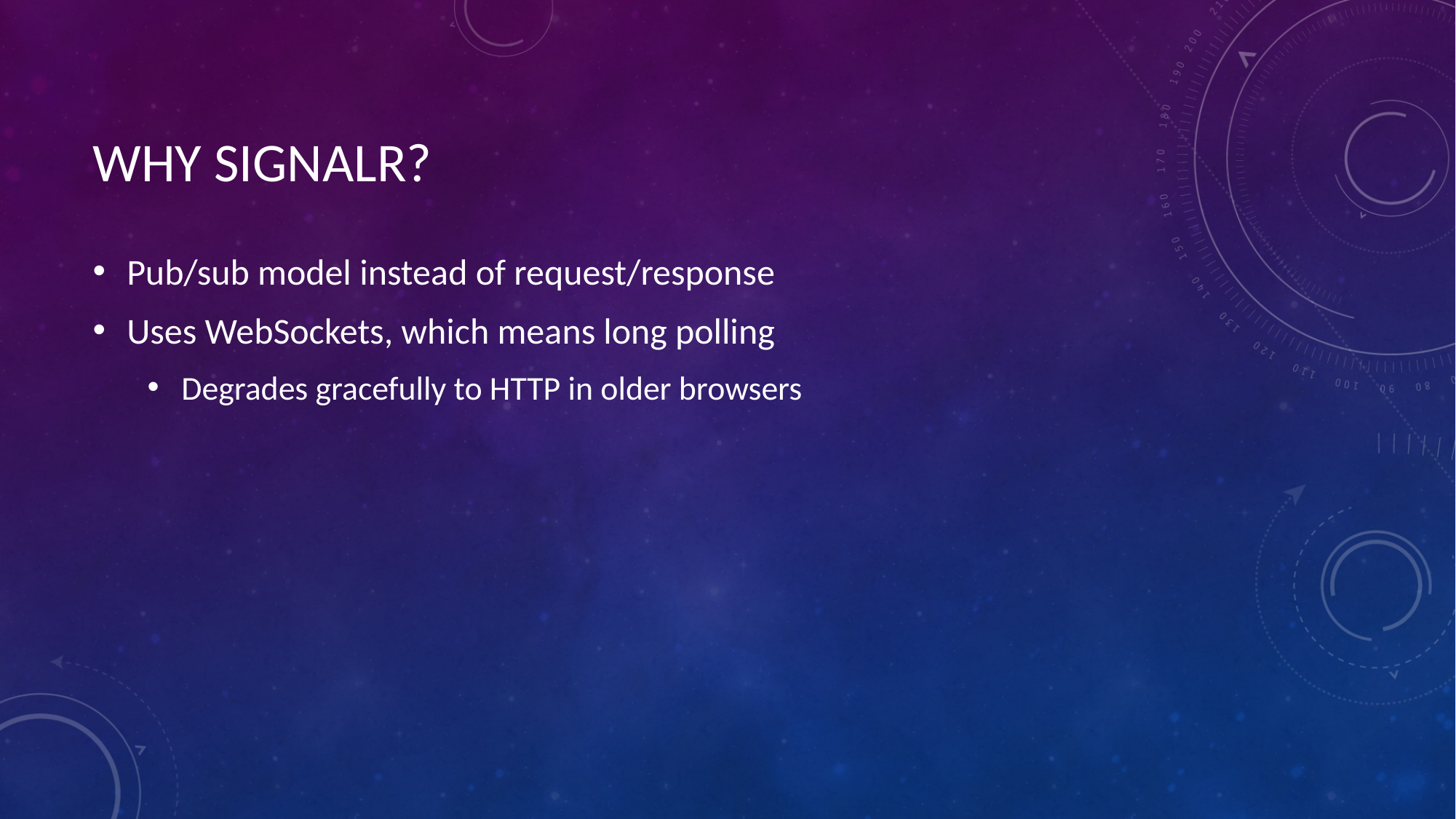

# Why SignalR?
Pub/sub model instead of request/response
Uses WebSockets, which means long polling
Degrades gracefully to HTTP in older browsers